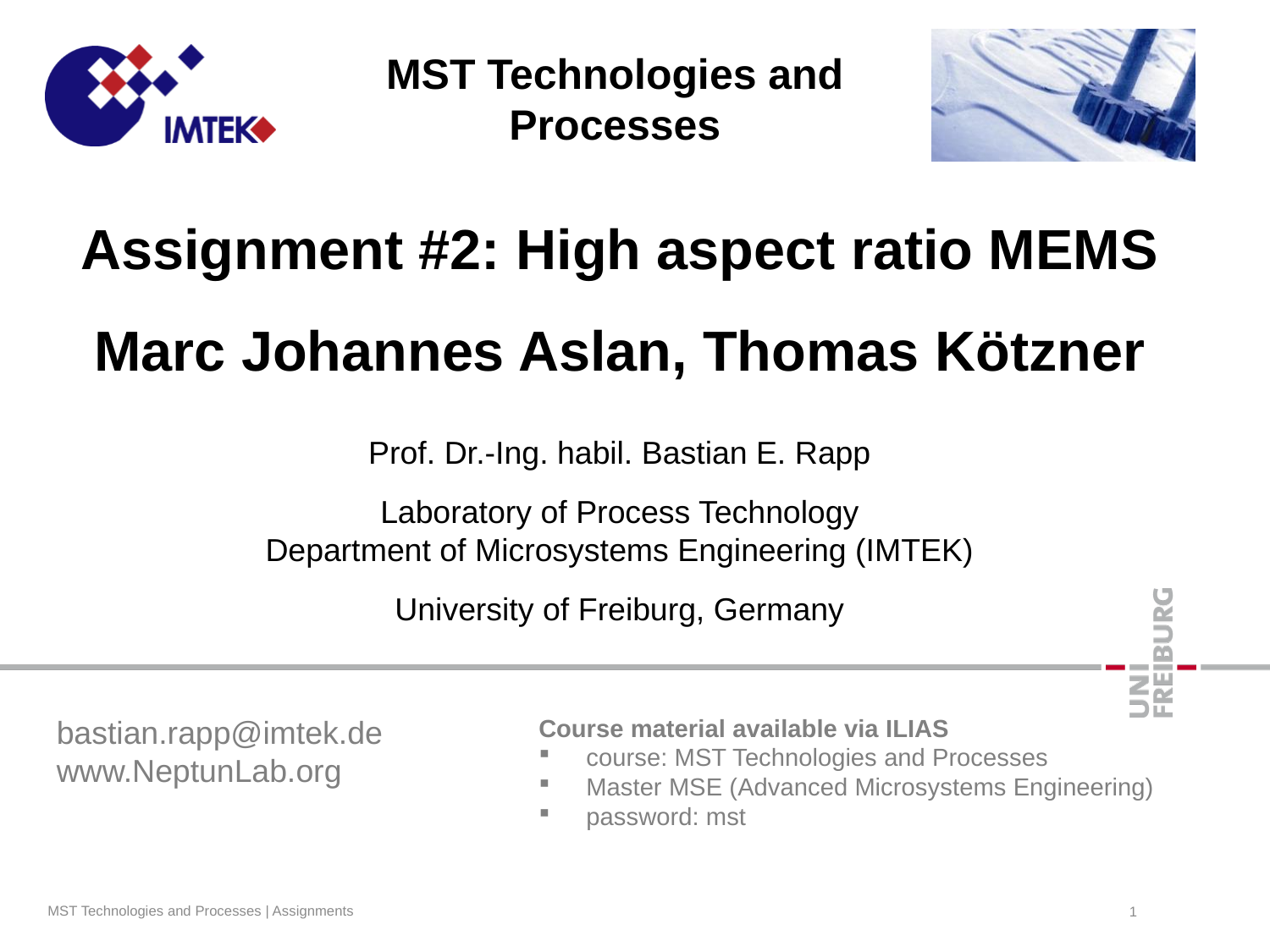

# Assignment #2: High aspect ratio MEMS Marc Johannes Aslan, Thomas Kötzner